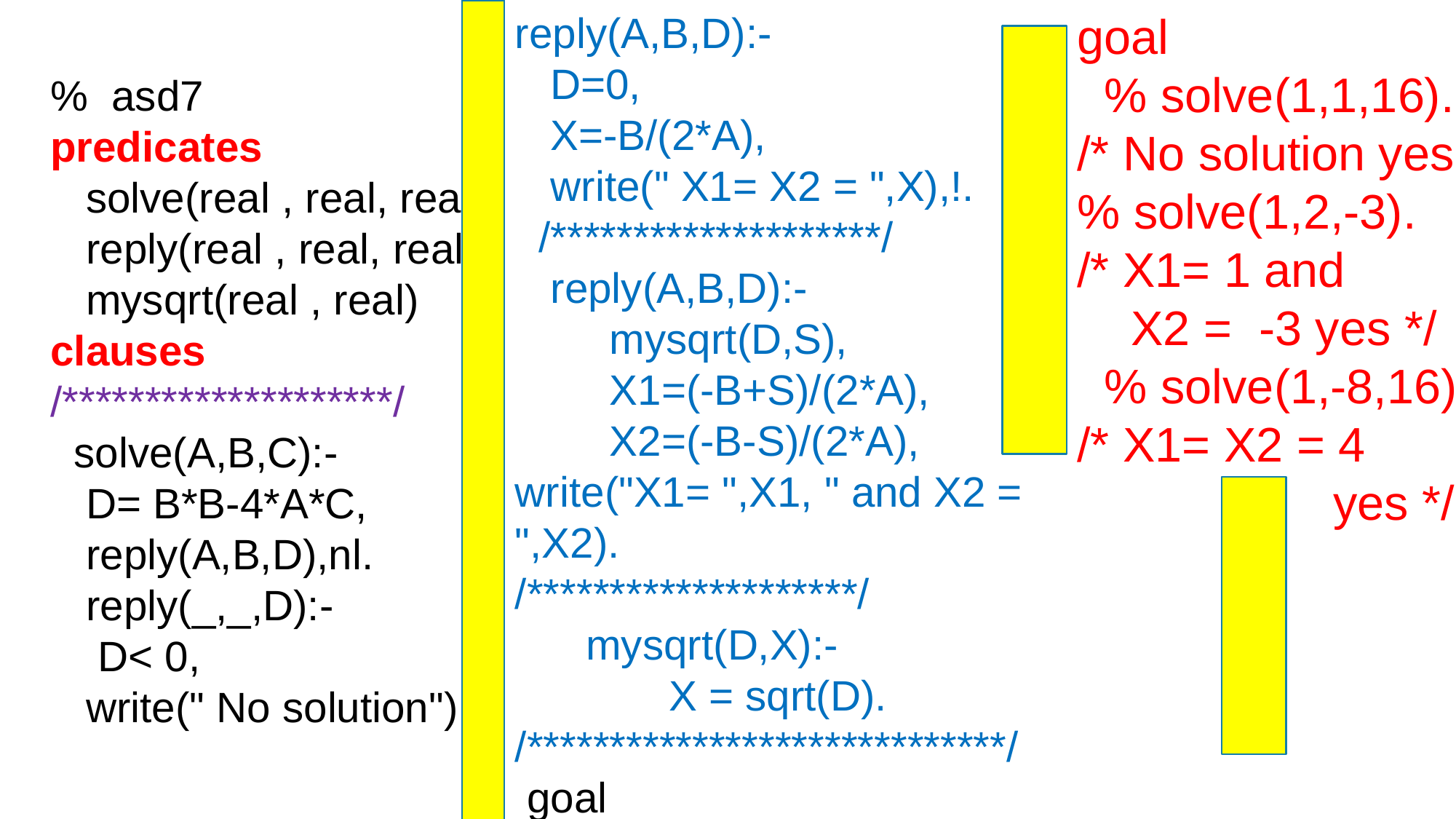

reply(A,B,D):-
   D=0,
   X=-B/(2*A),
   write(" X1= X2 = ",X),!.
  /********************/
   reply(A,B,D):-
        mysqrt(D,S),
        X1=(-B+S)/(2*A),
        X2=(-B-S)/(2*A),
write("X1= ",X1, " and X2 =  ",X2).
/********************/
      mysqrt(D,X):-
             X = sqrt(D).
/*****************************/
 goal
            % solve(1,1,16).
goal
  % solve(1,1,16).
/* No solution yes */
% solve(1,2,-3).
/* X1= 1 and
    X2 =  -3 yes */
  % solve(1,-8,16).
/* X1= X2 = 4
                   yes */

%  asd7
predicates
   solve(real , real, real)
   reply(real , real, real)
   mysqrt(real , real)
clauses
/********************/
  solve(A,B,C):-
   D= B*B-4*A*C,
   reply(A,B,D),nl.
   reply(_,_,D):-
    D< 0,
   write(" No solution"),!.